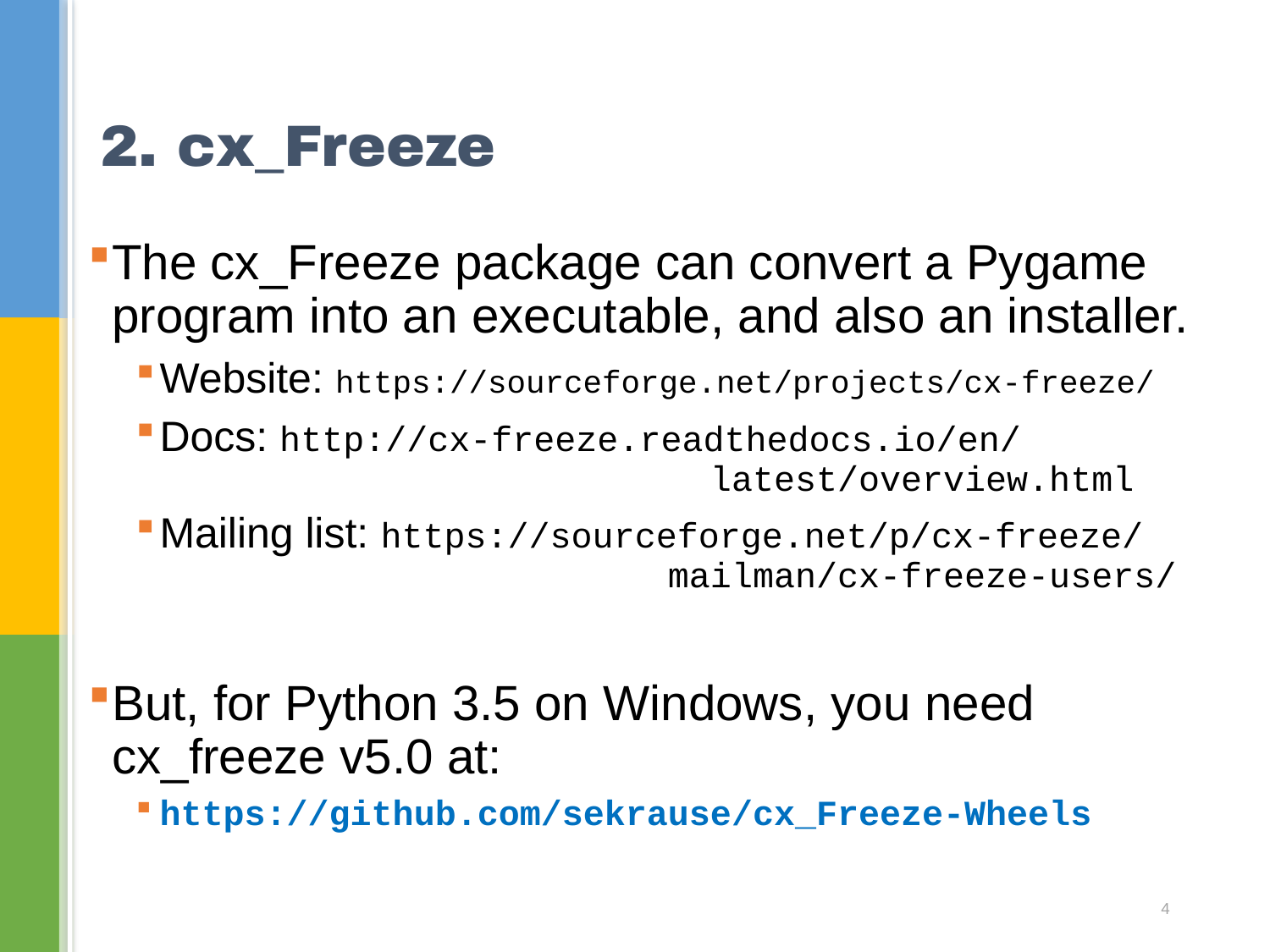

# 2. cx_Freeze
The cx_Freeze package can convert a Pygame program into an executable, and also an installer.
Website: https://sourceforge.net/projects/cx-freeze/
Docs: http://cx-freeze.readthedocs.io/en/
                          latest/overview.html
Mailing list: https://sourceforge.net/p/cx-freeze/
                        mailman/cx-freeze-users/

But, for Python 3.5 on Windows, you need cx_freeze v5.0 at:
https://github.com/sekrause/cx_Freeze-Wheels
4